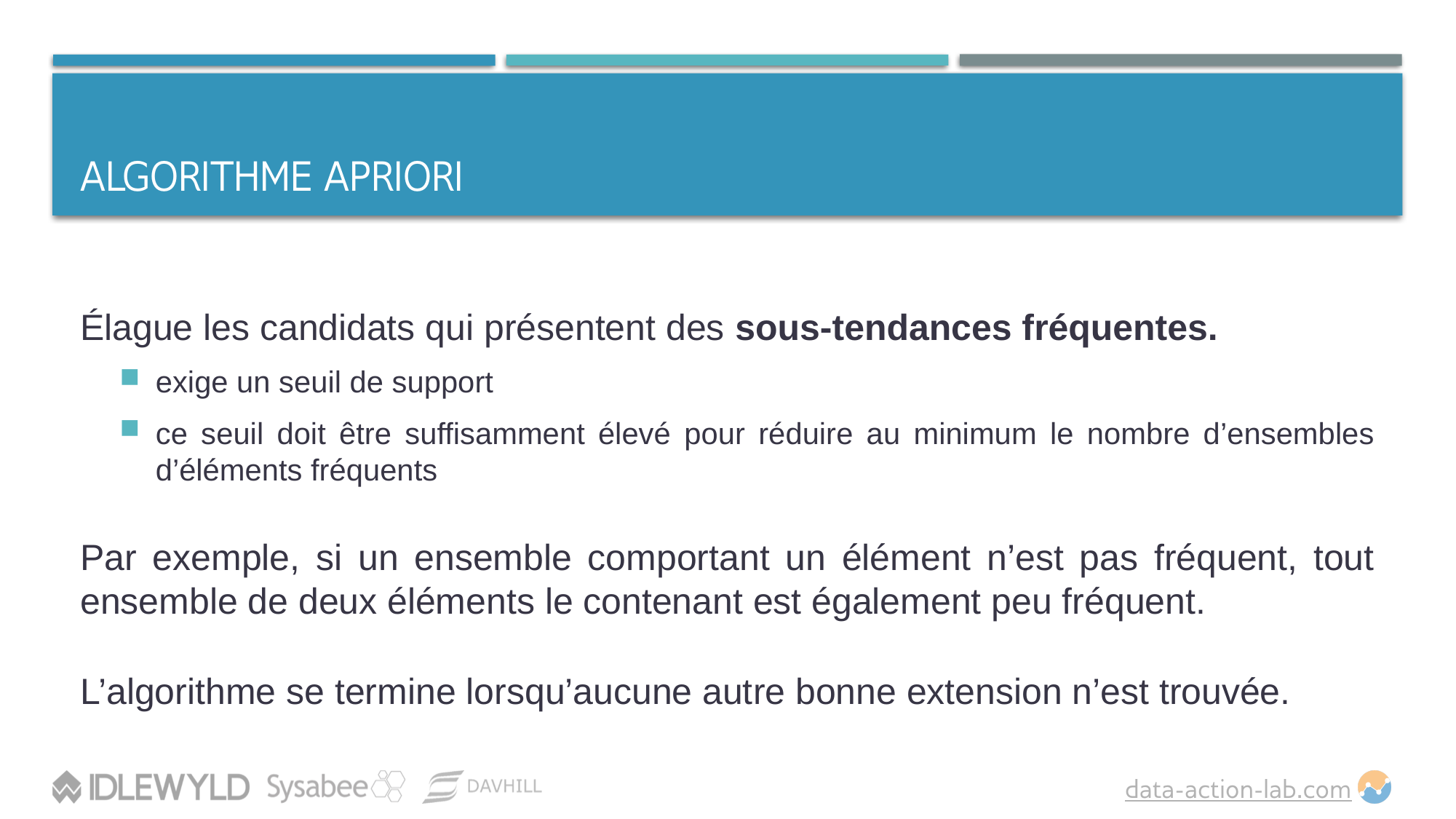

# Algorithme Apriori
Élague les candidats qui présentent des sous-tendances fréquentes.
exige un seuil de support
ce seuil doit être suffisamment élevé pour réduire au minimum le nombre d’ensembles d’éléments fréquents

Par exemple, si un ensemble comportant un élément n’est pas fréquent, tout ensemble de deux éléments le contenant est également peu fréquent.

L’algorithme se termine lorsqu’aucune autre bonne extension n’est trouvée.